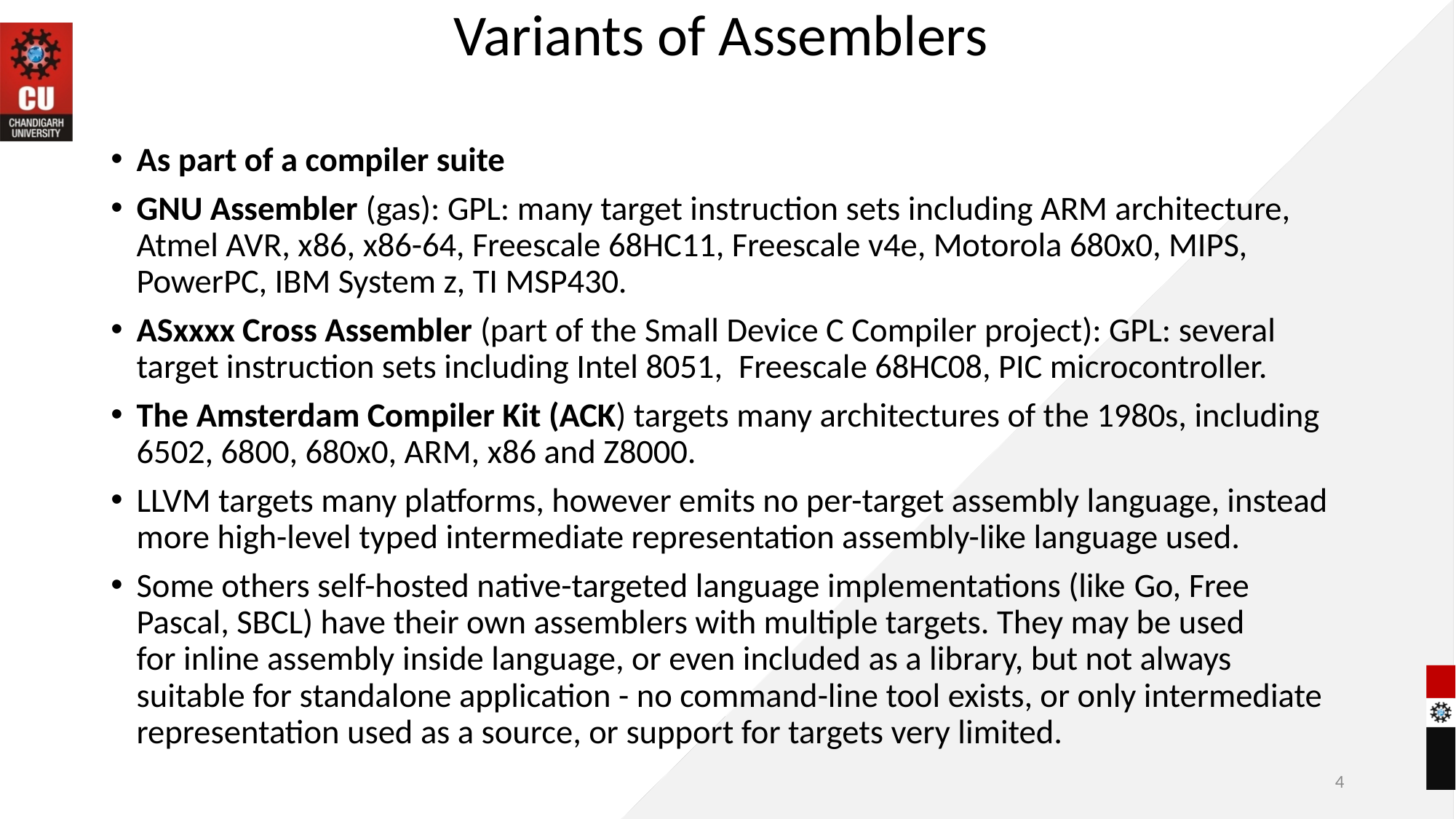

# Variants of Assemblers
As part of a compiler suite
GNU Assembler (gas): GPL: many target instruction sets including ARM architecture, Atmel AVR, x86, x86-64, Freescale 68HC11, Freescale v4e, Motorola 680x0, MIPS, PowerPC, IBM System z, TI MSP430.
ASxxxx Cross Assembler (part of the Small Device C Compiler project): GPL: several target instruction sets including Intel 8051,  Freescale 68HC08, PIC microcontroller.
The Amsterdam Compiler Kit (ACK) targets many architectures of the 1980s, including 6502, 6800, 680x0, ARM, x86 and Z8000.
LLVM targets many platforms, however emits no per-target assembly language, instead more high-level typed intermediate representation assembly-like language used.
Some others self-hosted native-targeted language implementations (like Go, Free Pascal, SBCL) have their own assemblers with multiple targets. They may be used for inline assembly inside language, or even included as a library, but not always suitable for standalone application - no command-line tool exists, or only intermediate representation used as a source, or support for targets very limited.

4